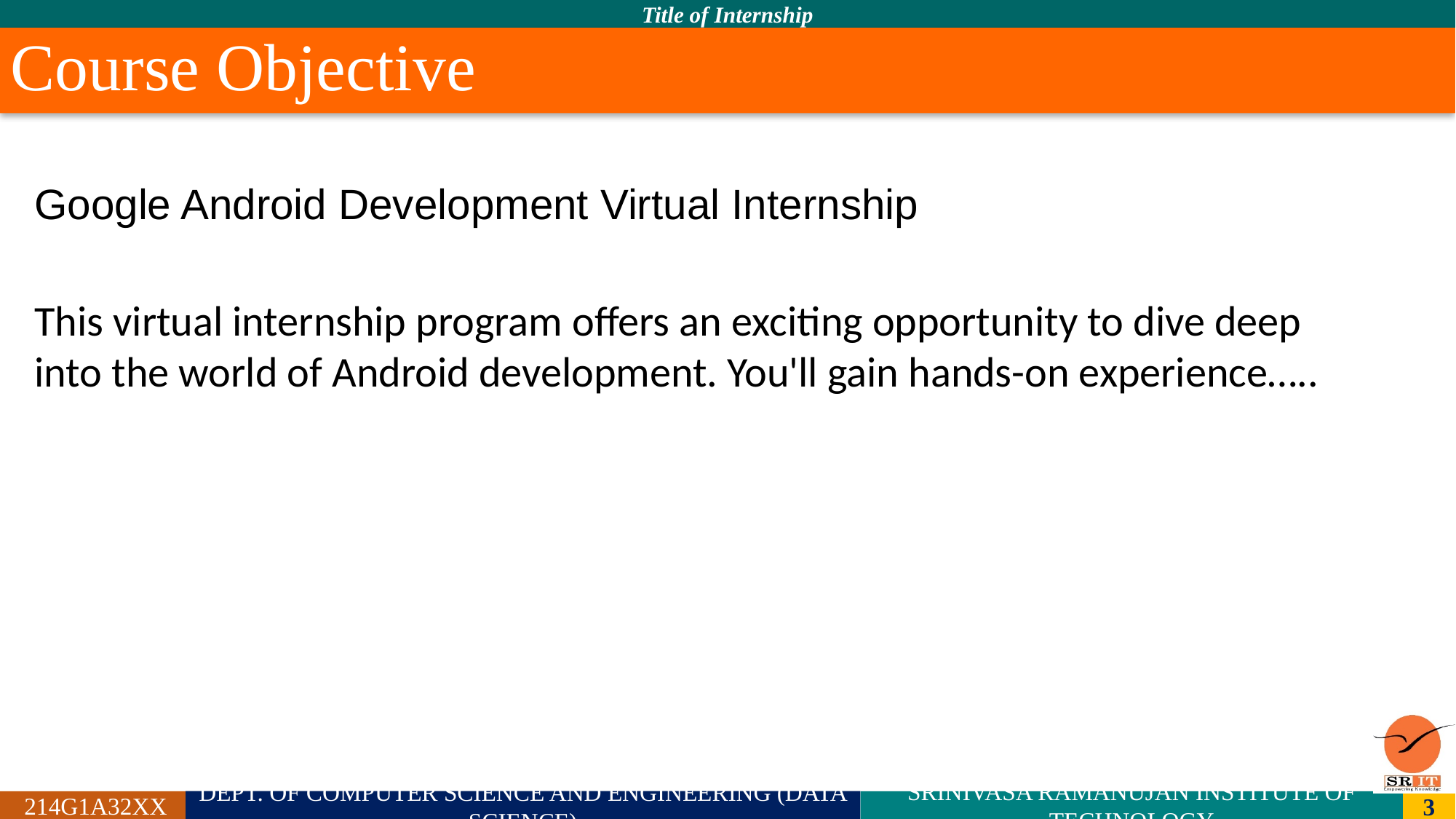

# Course Objective

Google Android Development Virtual Internship

This virtual internship program offers an exciting opportunity to dive deep into the world of Android development. You'll gain hands-on experience…..